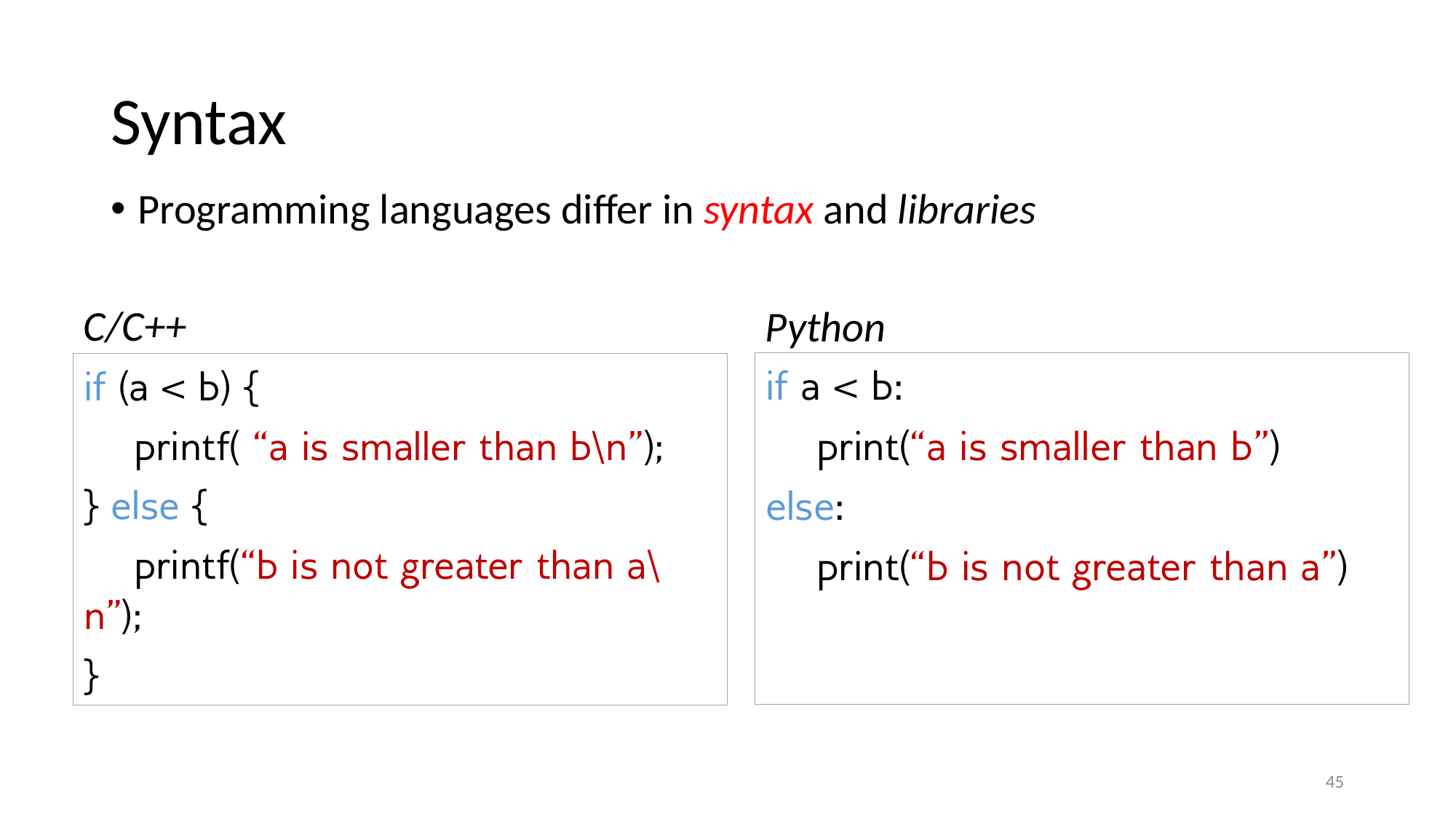

# Syntax
Programming languages differ in syntax and libraries
C/C++
Python
if a < b:
    print(“a is smaller than b”)
else:
    print(“b is not greater than a”)
if (a < b) {
    printf( “a is smaller than b\n”);
} else {
    printf(“b is not greater than a\n”);
}
45